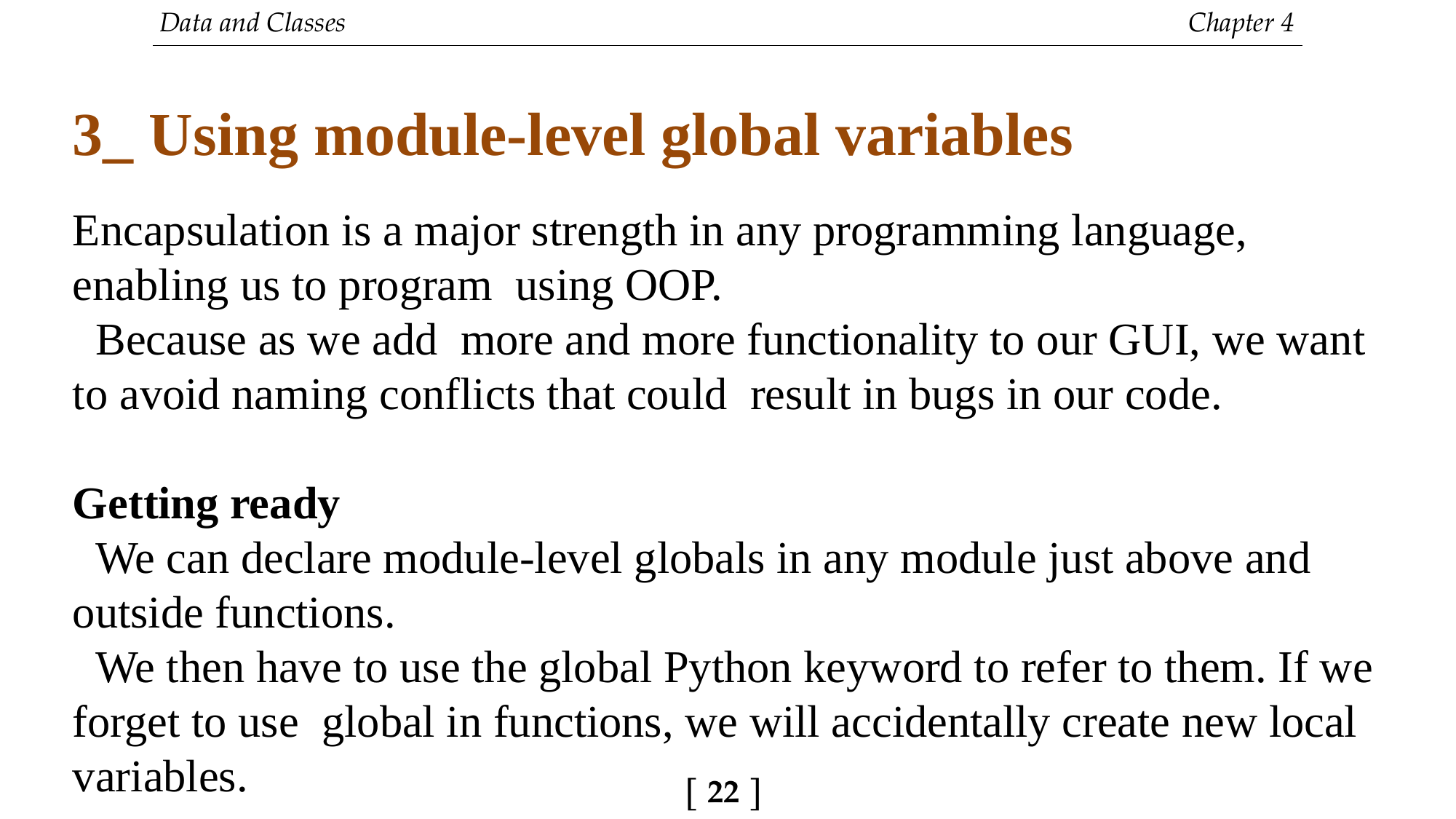

Data and Classes
Chapter 4

3_ Using module-level global variables

Encapsulation is a major strength in any programming language, enabling us to program  using OOP.
  Because as we add  more and more functionality to our GUI, we want to avoid naming conflicts that could  result in bugs in our code.

Getting ready
  We can declare module-level globals in any module just above and outside functions.
  We then have to use the global Python keyword to refer to them. If we forget to use  global in functions, we will accidentally create new local variables.
[ 22 ]